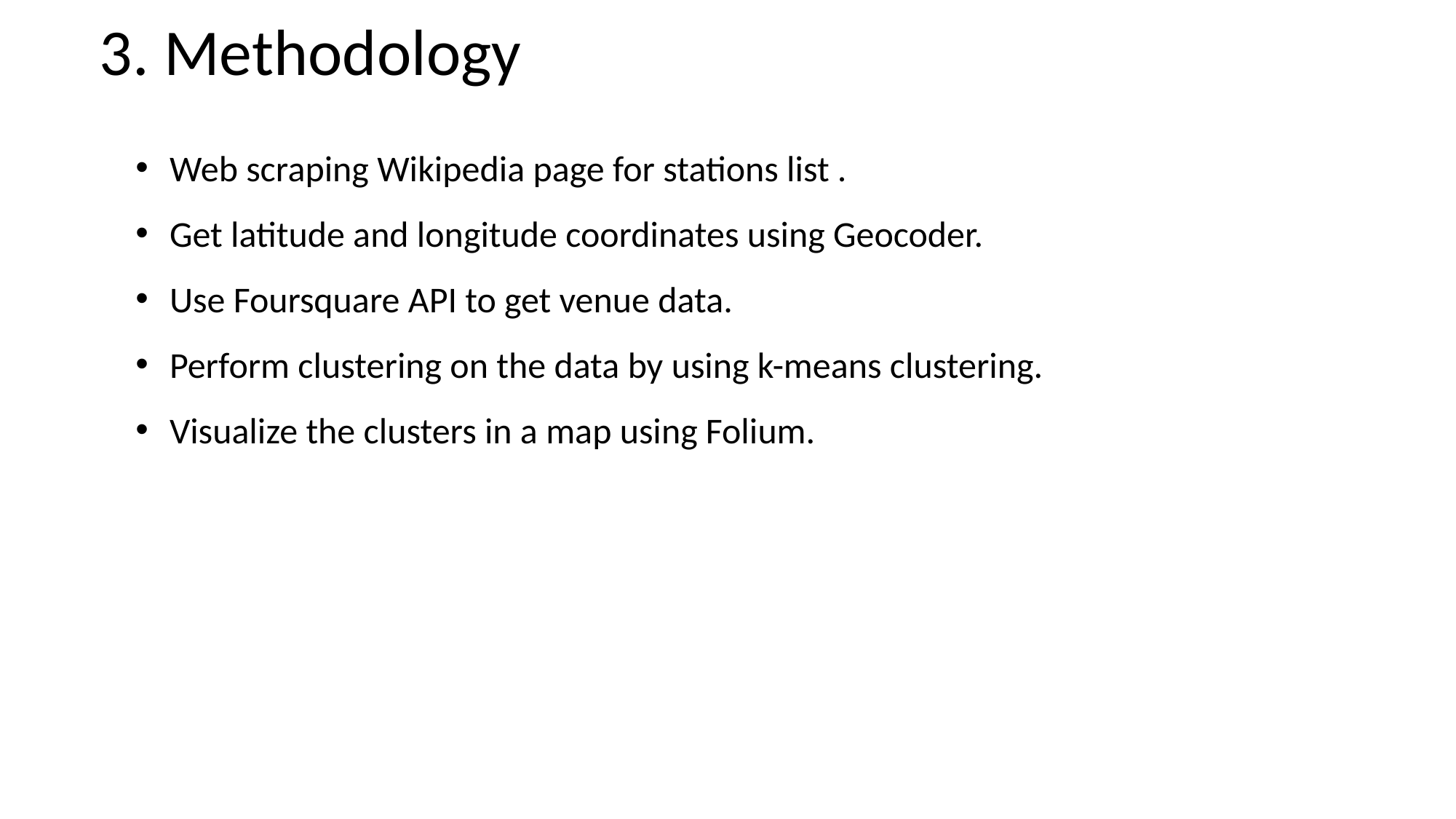

# 3. Methodology
Web scraping Wikipedia page for stations list .
Get latitude and longitude coordinates using Geocoder.
Use Foursquare API to get venue data.
Perform clustering on the data by using k-means clustering.
Visualize the clusters in a map using Folium.